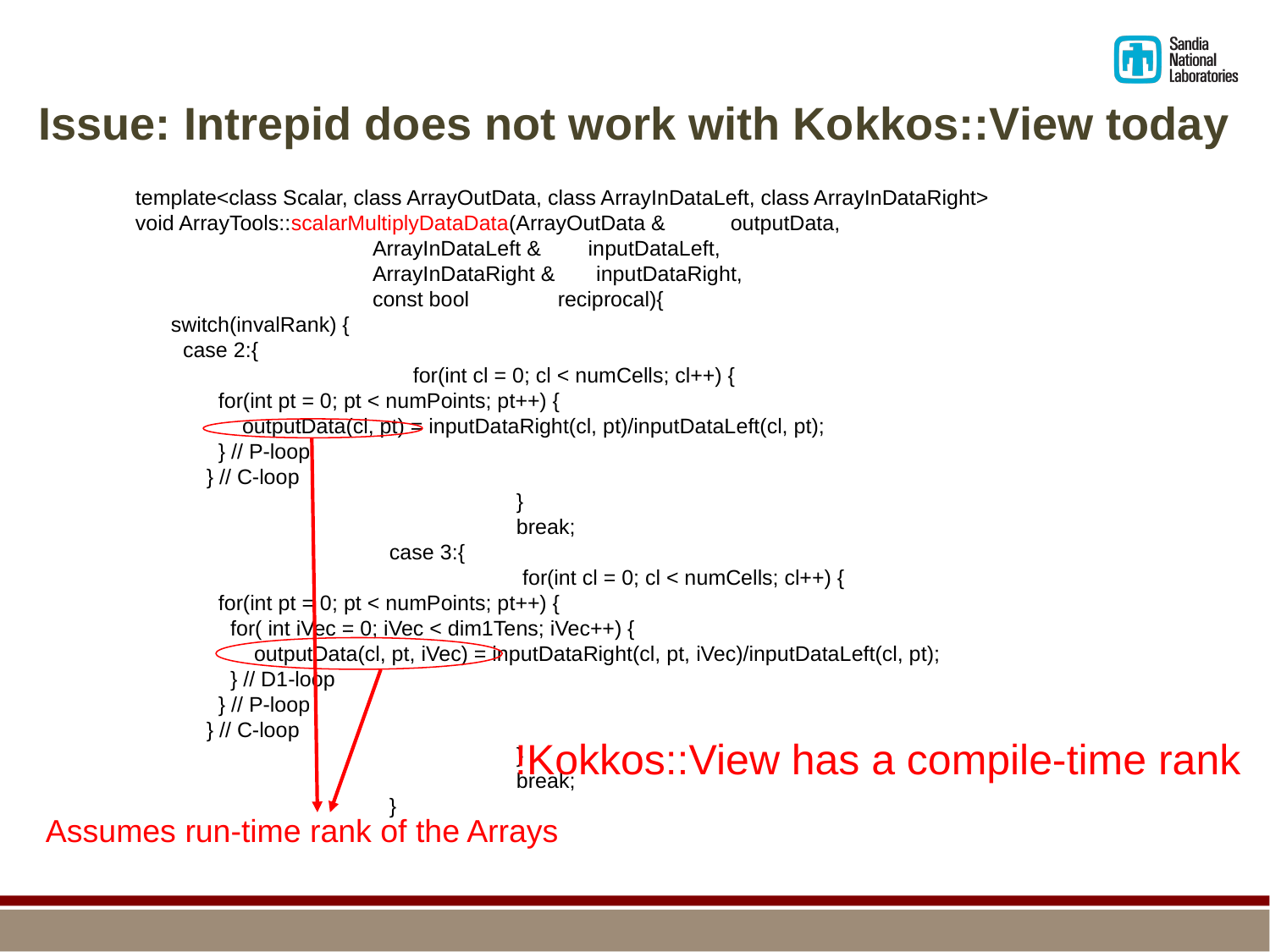

Issue: Intrepid does not work with Kokkos::View today
template<class Scalar, class ArrayOutData, class ArrayInDataLeft, class ArrayInDataRight>
void ArrayTools::scalarMultiplyDataData(ArrayOutData &           outputData,
                                        ArrayInDataLeft &        inputDataLeft,
                                        ArrayInDataRight &       inputDataRight,
                                        const bool               reciprocal){
      switch(invalRank) {
        case 2:{
		    for(int cl = 0; cl < numCells; cl++) {
              for(int pt = 0; pt < numPoints; pt++) {
                  outputData(cl, pt) = inputDataRight(cl, pt)/inputDataLeft(cl, pt);
              } // P-loop
            } // C-loop
			}
			break;
		case 3:{
			 for(int cl = 0; cl < numCells; cl++) {
              for(int pt = 0; pt < numPoints; pt++) {
                for( int iVec = 0; iVec < dim1Tens; iVec++) {
                    outputData(cl, pt, iVec) = inputDataRight(cl, pt, iVec)/inputDataLeft(cl, pt);
                } // D1-loop
              } // P-loop
            } // C-loop
			}
			break;
		}

!Kokkos::View has a compile-time rank
Assumes run-time rank of the Arrays